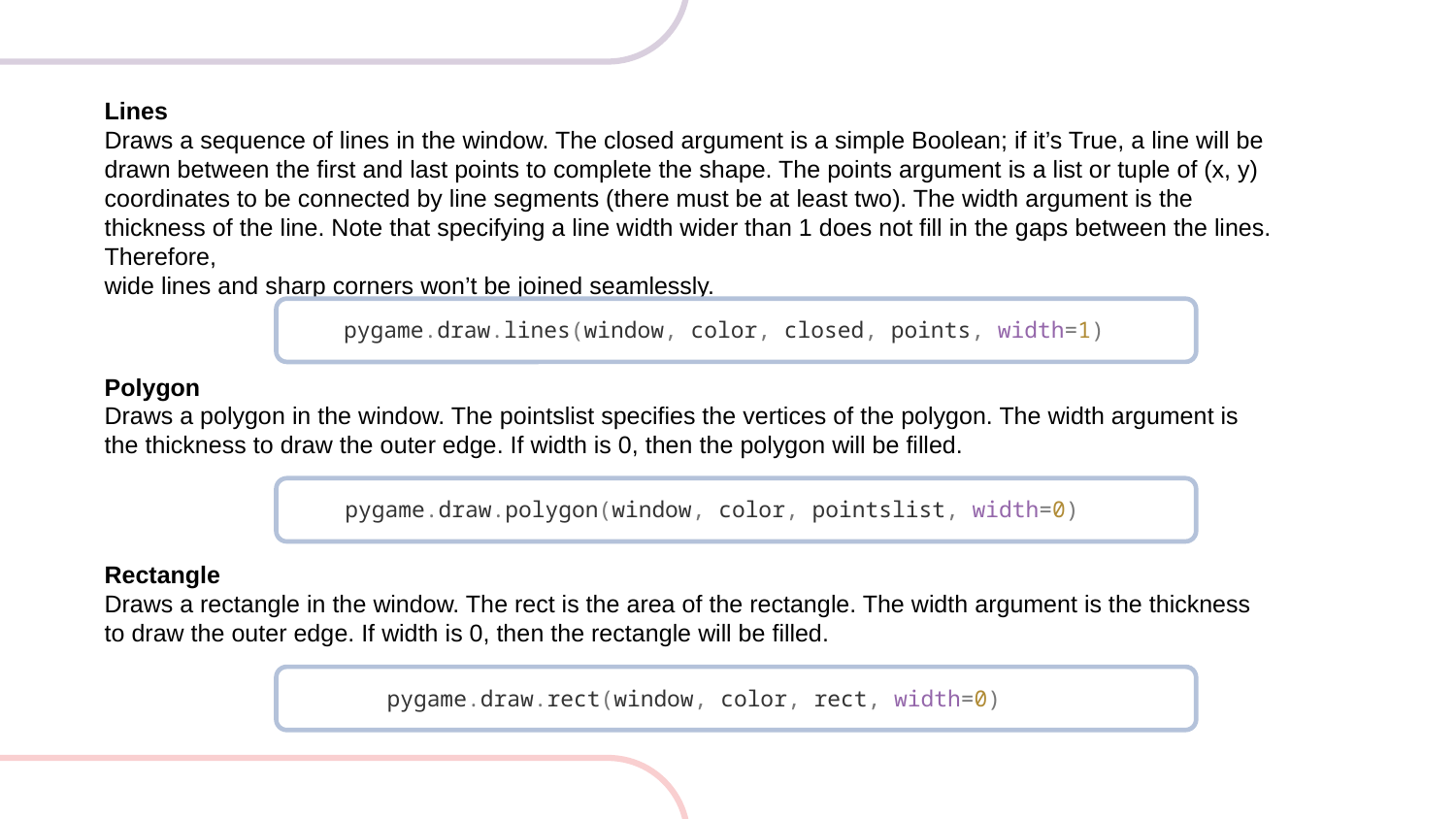

Lines
Draws a sequence of lines in the window. The closed argument is a simple Boolean; if it’s True, a line will be drawn between the first and last points to complete the shape. The points argument is a list or tuple of (x, y)
coordinates to be connected by line segments (there must be at least two). The width argument is the thickness of the line. Note that specifying a line width wider than 1 does not fill in the gaps between the lines. Therefore,
wide lines and sharp corners won’t be joined seamlessly.

pygame.draw.lines(window, color, closed, points, width=1)
Polygon
Draws a polygon in the window. The pointslist specifies the vertices of the polygon. The width argument is the thickness to draw the outer edge. If width is 0, then the polygon will be filled.

pygame.draw.polygon(window, color, pointslist, width=0)
Rectangle
Draws a rectangle in the window. The rect is the area of the rectangle. The width argument is the thickness to draw the outer edge. If width is 0, then the rectangle will be filled.

pygame.draw.rect(window, color, rect, width=0)